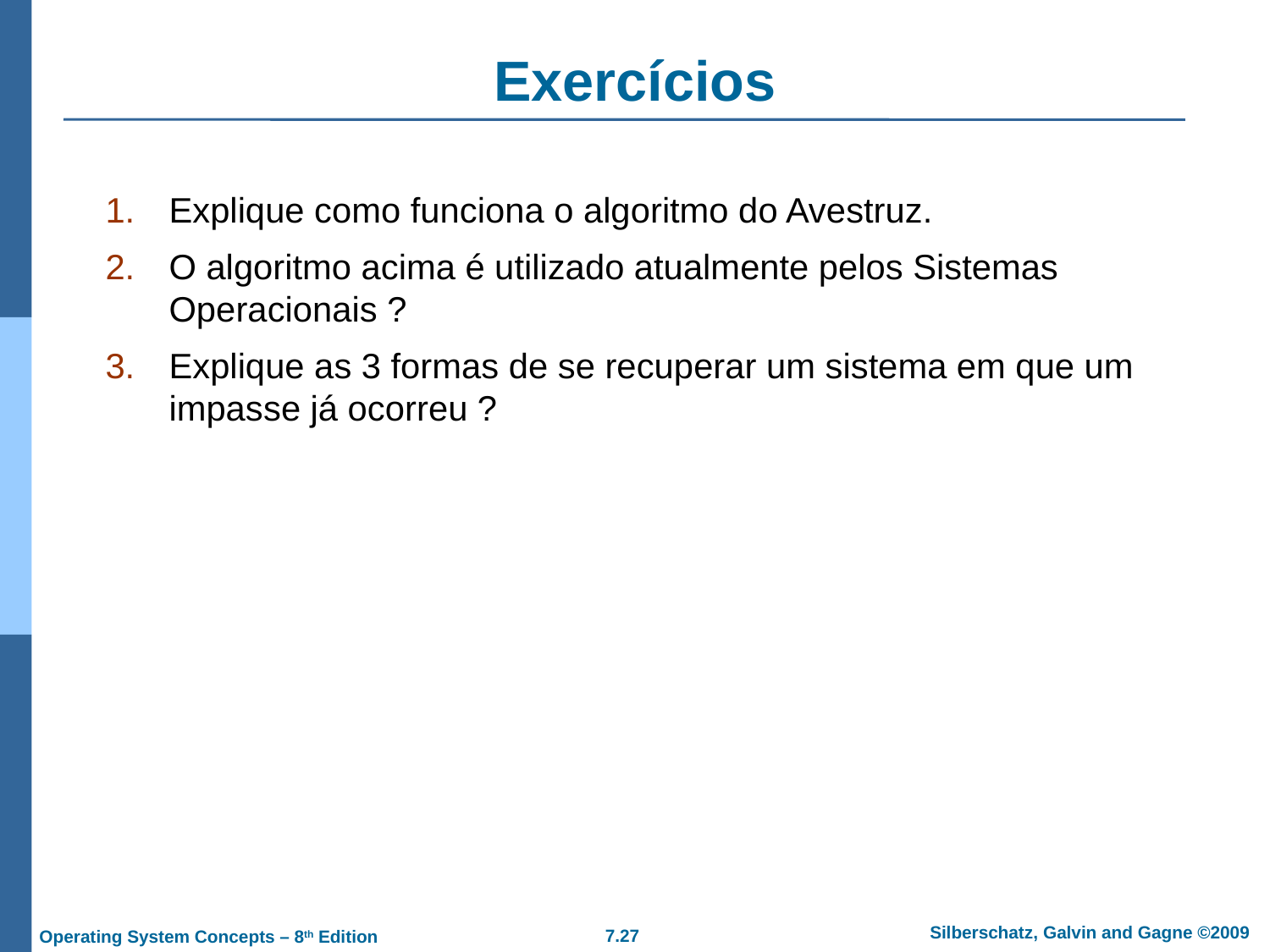

Exercícios
Explique como funciona o algoritmo do Avestruz.
O algoritmo acima é utilizado atualmente pelos Sistemas Operacionais ?
Explique as 3 formas de se recuperar um sistema em que um impasse já ocorreu ?